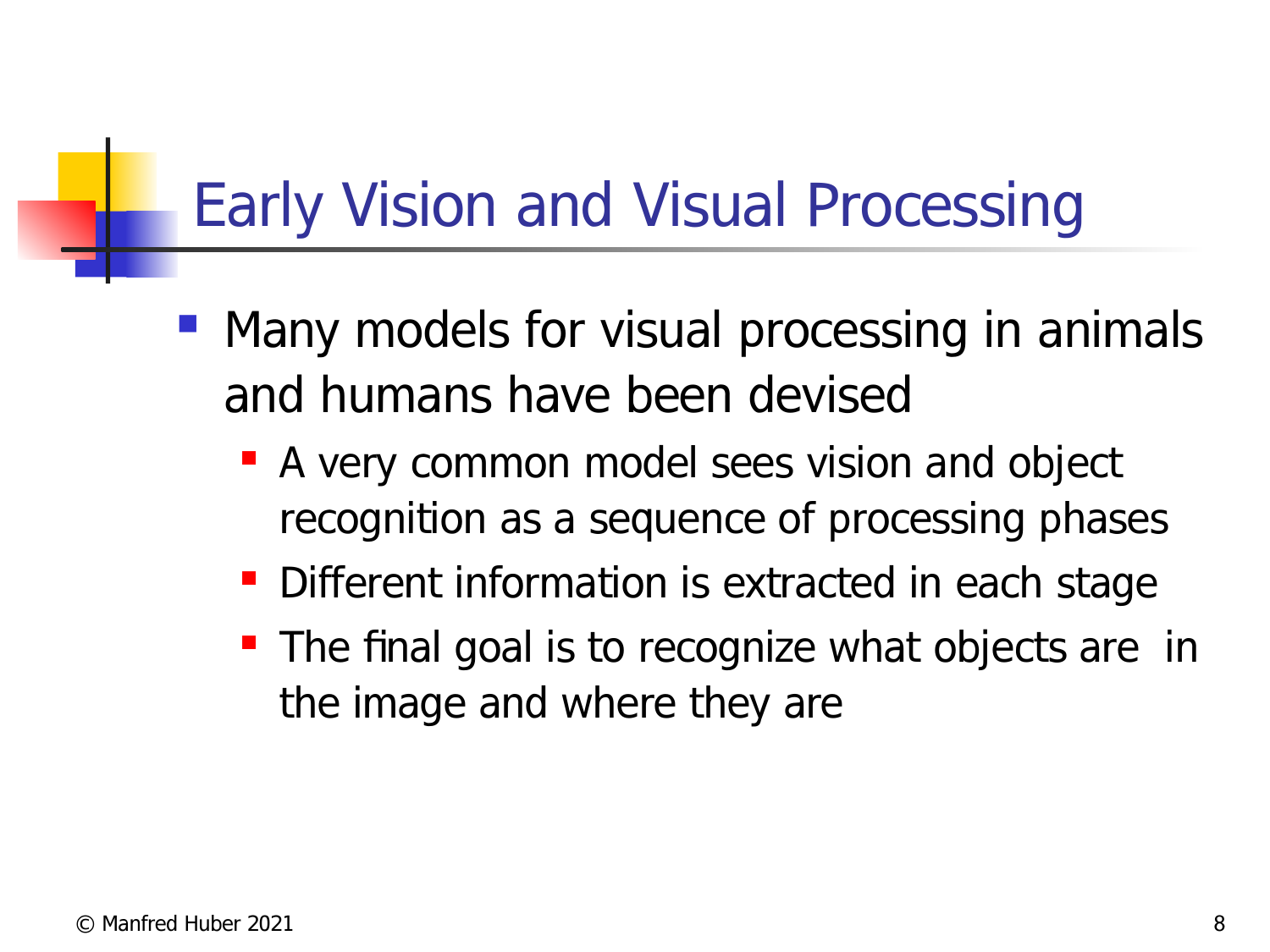

# Early Vision and Visual Processing
Many models for visual processing in animals and humans have been devised
A very common model sees vision and object recognition as a sequence of processing phases
Different information is extracted in each stage
The final goal is to recognize what objects are  in the image and where they are

© Manfred Huber 2021
8